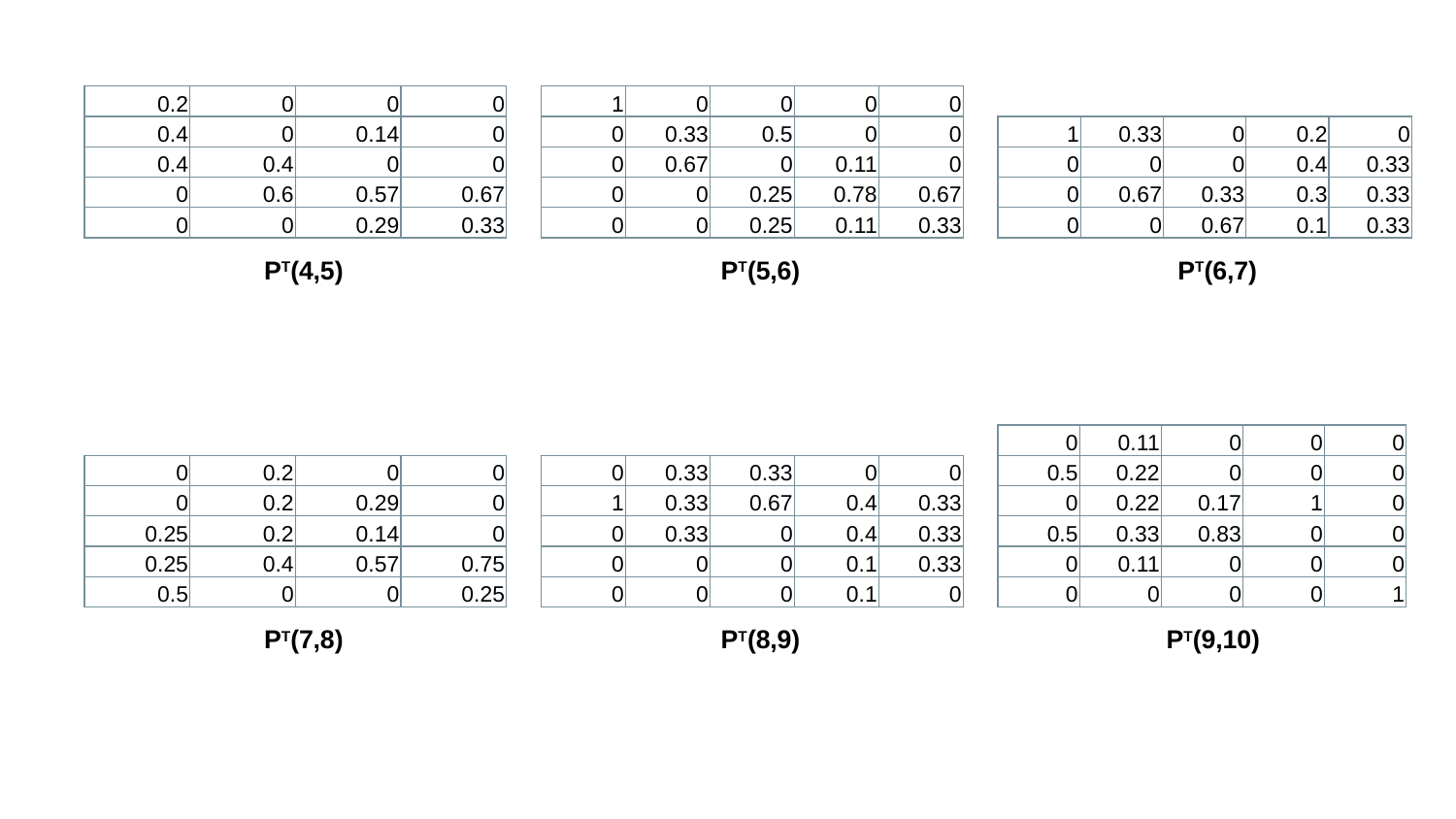

| 0.2 | 0 | 0 | 0 |
| --- | --- | --- | --- |
| 0.4 | 0 | 0.14 | 0 |
| 0.4 | 0.4 | 0 | 0 |
| 0 | 0.6 | 0.57 | 0.67 |
| 0 | 0 | 0.29 | 0.33 |
| 1 | 0 | 0 | 0 | 0 |
| --- | --- | --- | --- | --- |
| 0 | 0.33 | 0.5 | 0 | 0 |
| 0 | 0.67 | 0 | 0.11 | 0 |
| 0 | 0 | 0.25 | 0.78 | 0.67 |
| 0 | 0 | 0.25 | 0.11 | 0.33 |
| 1 | 0.33 | 0 | 0.2 | 0 |
| --- | --- | --- | --- | --- |
| 0 | 0 | 0 | 0.4 | 0.33 |
| 0 | 0.67 | 0.33 | 0.3 | 0.33 |
| 0 | 0 | 0.67 | 0.1 | 0.33 |

PT(4,5)
PT(5,6)
PT(6,7)
| 0 | 0.11 | 0 | 0 | 0 |
| --- | --- | --- | --- | --- |
| 0.5 | 0.22 | 0 | 0 | 0 |
| 0 | 0.22 | 0.17 | 1 | 0 |
| 0.5 | 0.33 | 0.83 | 0 | 0 |
| 0 | 0.11 | 0 | 0 | 0 |
| 0 | 0 | 0 | 0 | 1 |
| 0 | 0.2 | 0 | 0 |
| --- | --- | --- | --- |
| 0 | 0.2 | 0.29 | 0 |
| 0.25 | 0.2 | 0.14 | 0 |
| 0.25 | 0.4 | 0.57 | 0.75 |
| 0.5 | 0 | 0 | 0.25 |
| 0 | 0.33 | 0.33 | 0 | 0 |
| --- | --- | --- | --- | --- |
| 1 | 0.33 | 0.67 | 0.4 | 0.33 |
| 0 | 0.33 | 0 | 0.4 | 0.33 |
| 0 | 0 | 0 | 0.1 | 0.33 |
| 0 | 0 | 0 | 0.1 | 0 |
PT(9,10)
PT(7,8)
PT(8,9)